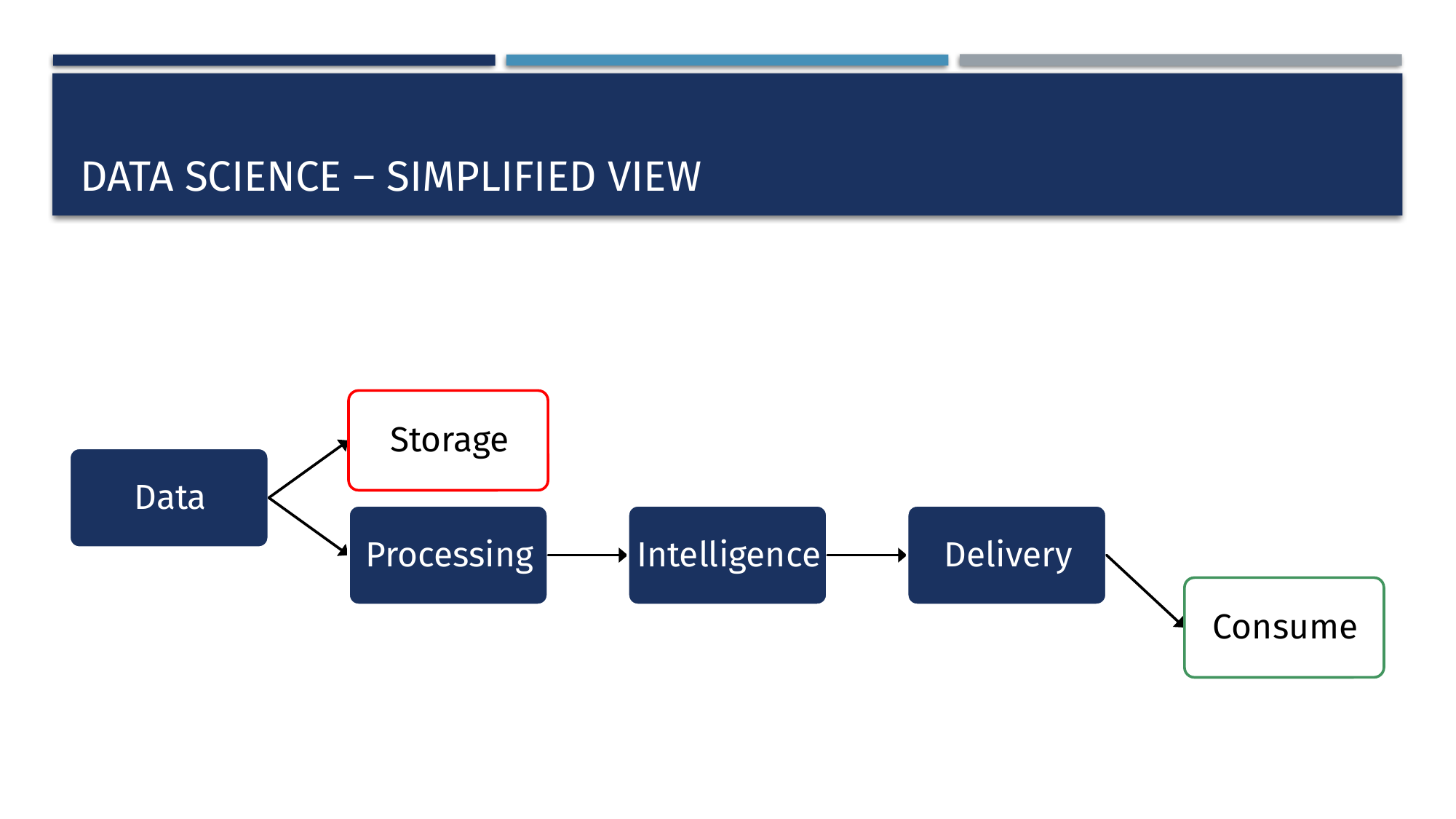

# Data Science – Simplified View
Data

Storage

Processing

Intelligence

Delivery

Consume